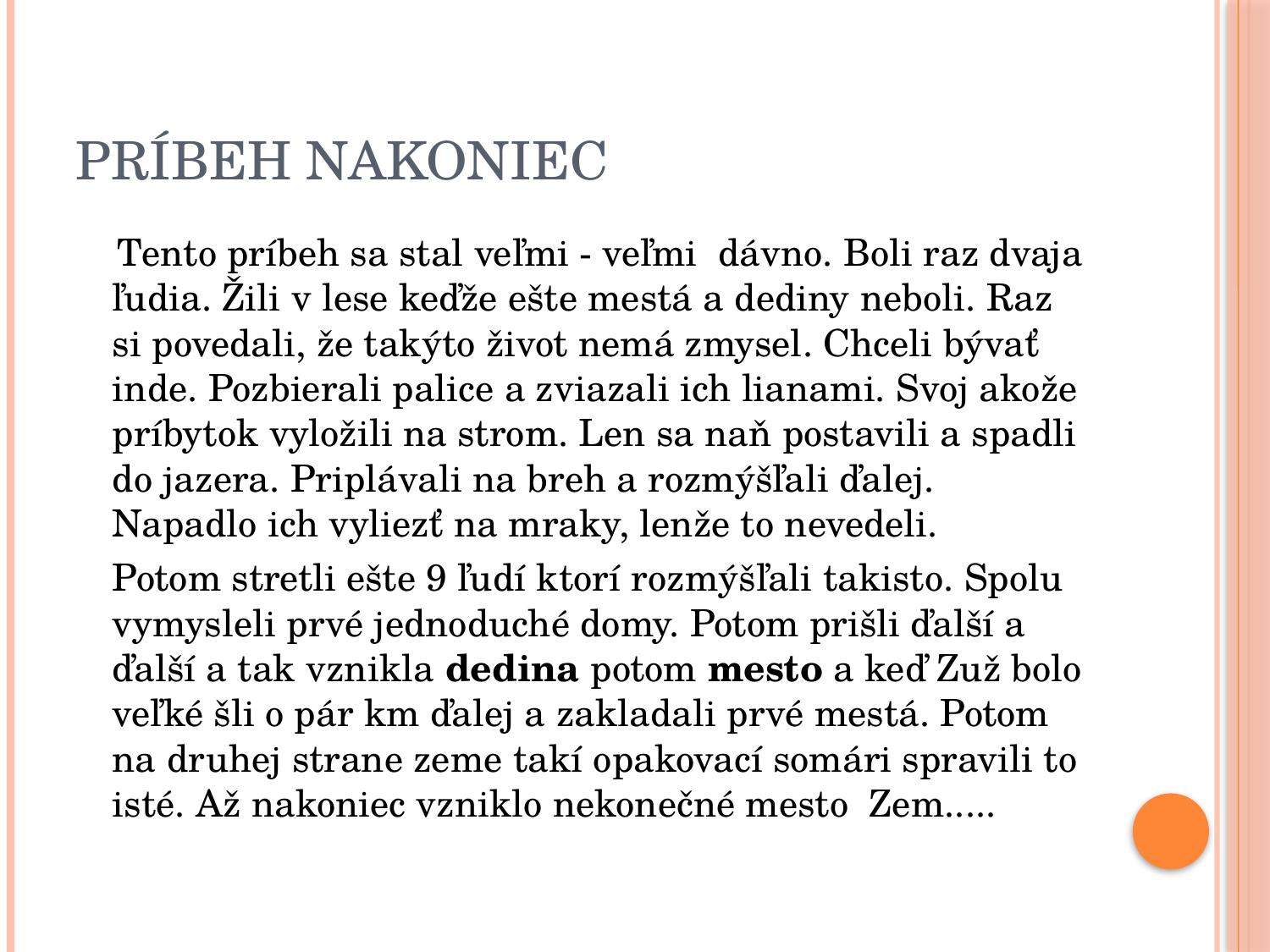

# Príbeh nakoniec
    Tento príbeh sa stal veľmi - veľmi  dávno. Boli raz dvaja ľudia. Žili v lese keďže ešte mestá a dediny neboli. Raz si povedali, že takýto život nemá zmysel. Chceli bývať inde. Pozbierali palice a zviazali ich lianami. Svoj akože príbytok vyložili na strom. Len sa naň postavili a spadli do jazera. Priplávali na breh a rozmýšľali ďalej. Napadlo ich vyliezť na mraky, lenže to nevedeli.
	Potom stretli ešte 9 ľudí ktorí rozmýšľali takisto. Spolu vymysleli prvé jednoduché domy. Potom prišli ďalší a ďalší a tak vznikla dedina potom mesto a keď Zuž bolo veľké šli o pár km ďalej a zakladali prvé mestá. Potom na druhej strane zeme takí opakovací somári spravili to isté. Až nakoniec vzniklo nekonečné mesto  Zem.....